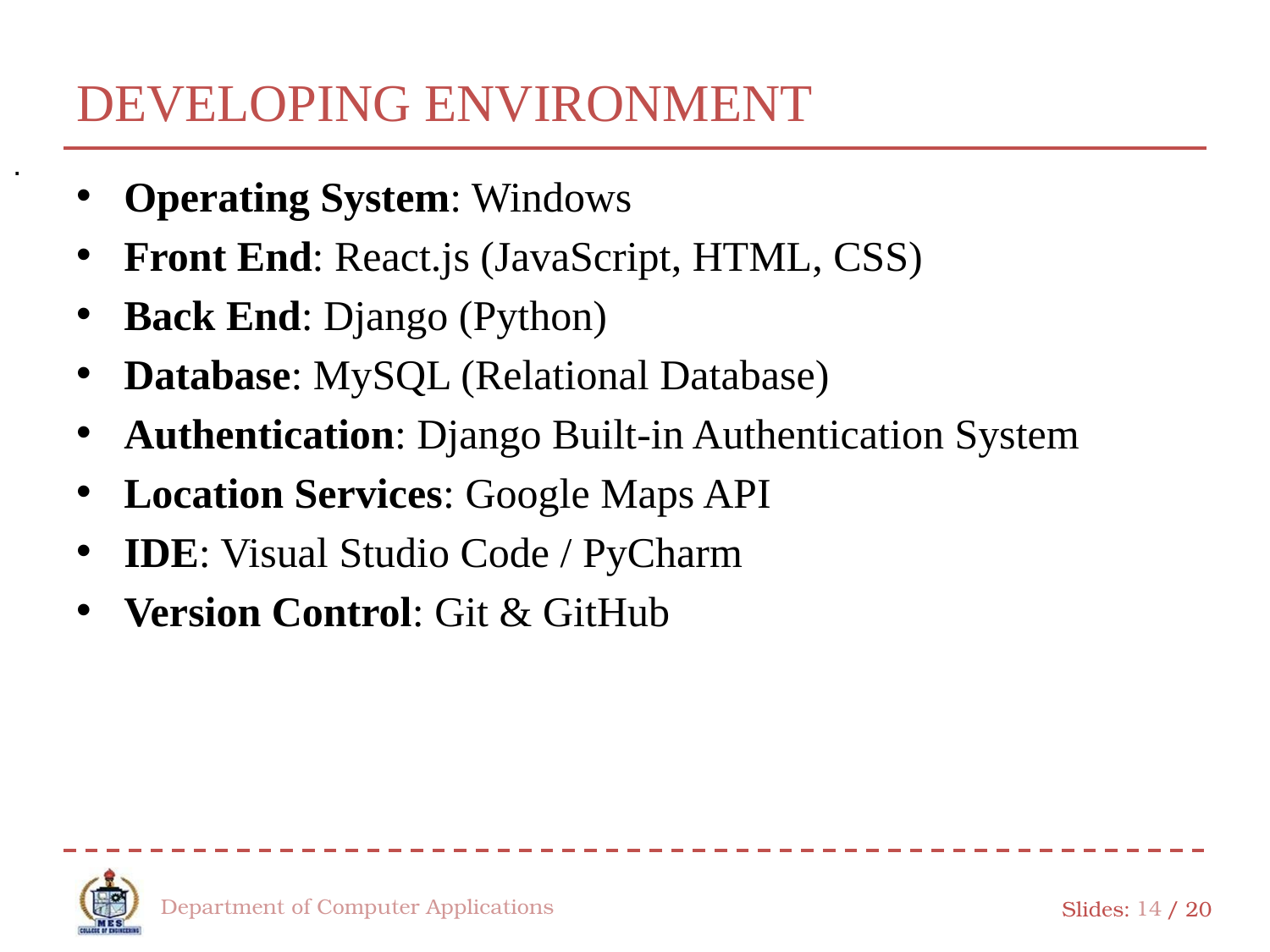

# DEVELOPING ENVIRONMENT
.
Operating System: Windows
Front End: React.js (JavaScript, HTML, CSS)
Back End: Django (Python)
Database: MySQL (Relational Database)
Authentication: Django Built-in Authentication System
Location Services: Google Maps API
IDE: Visual Studio Code / PyCharm
Version Control: Git & GitHub

Department of Computer Applications
14